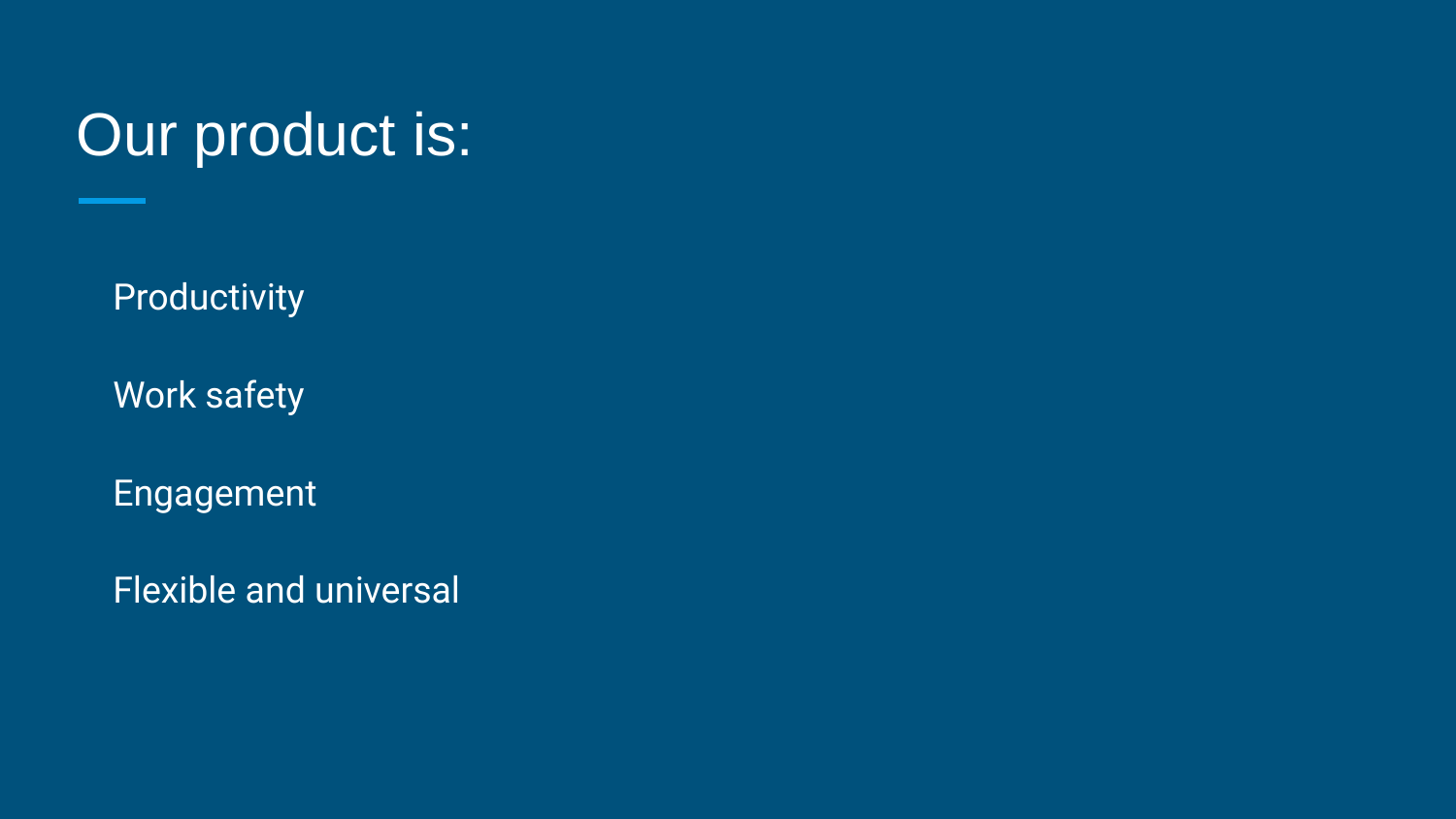

# Our product is:
Productivity
Work safety
Engagement
Flexible and universal